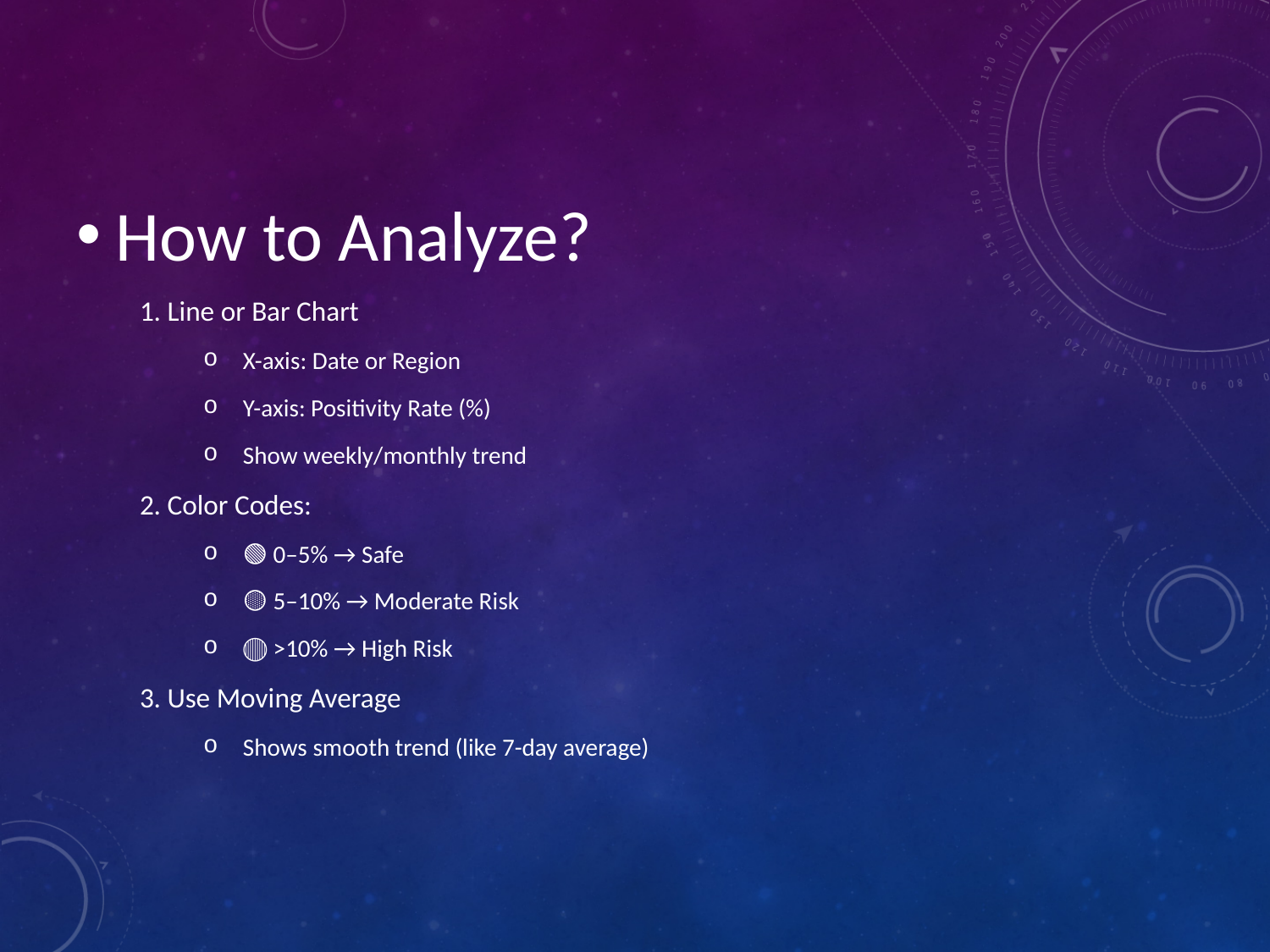

How to Analyze?
1. Line or Bar Chart
X-axis: Date or Region
Y-axis: Positivity Rate (%)
Show weekly/monthly trend
2. Color Codes:
🟢 0–5% → Safe
🟡 5–10% → Moderate Risk
🔴 >10% → High Risk
3. Use Moving Average
Shows smooth trend (like 7-day average)